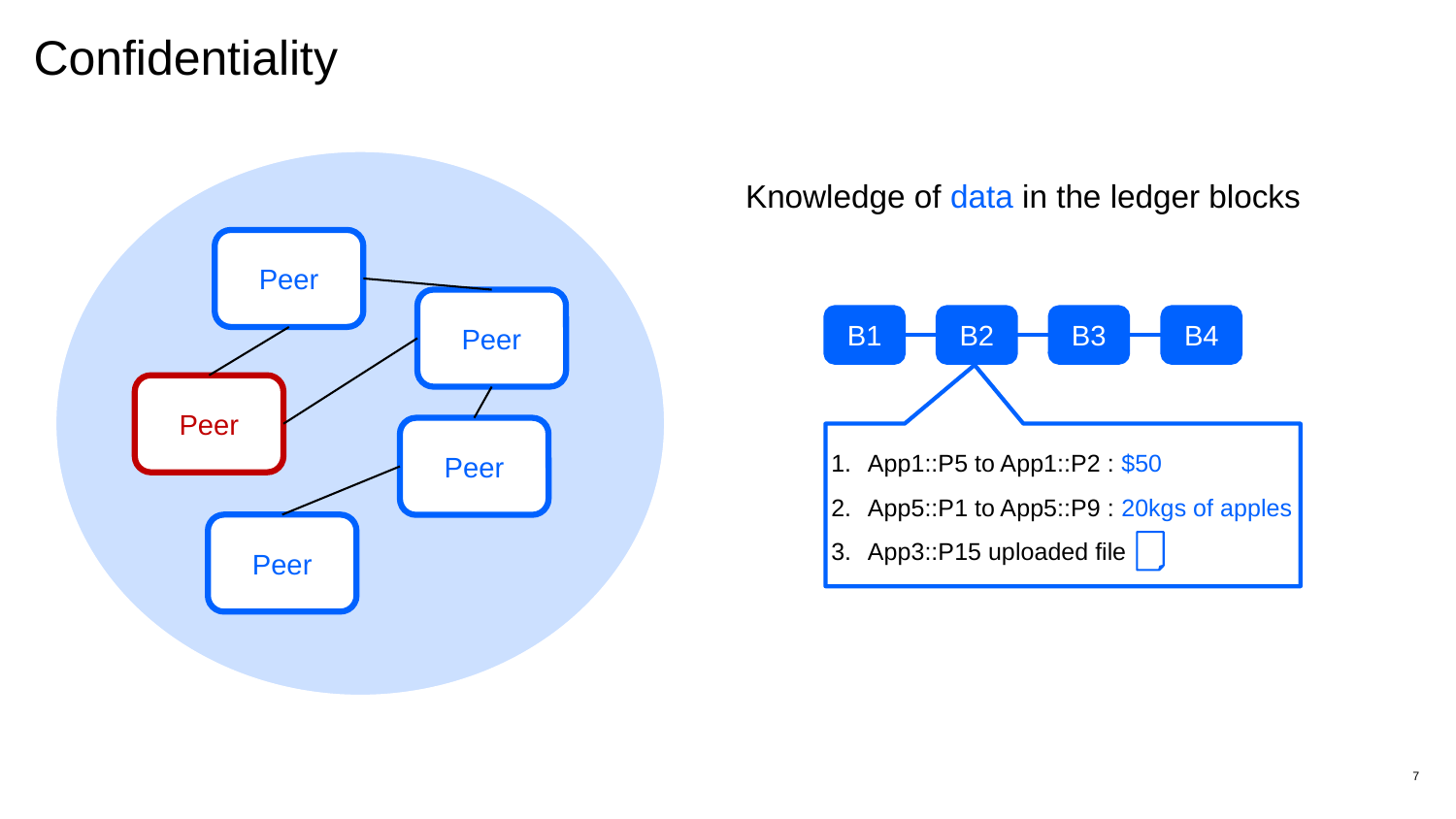

# Confidentiality

Knowledge of data in the ledger blocks

Peer
Peer
B1
B2
B3
B4
Peer
Peer
App1::P5 to App1::P2 : $50
App5::P1 to App5::P9 : 20kgs of apples
App3::P15 uploaded file
Peer

7